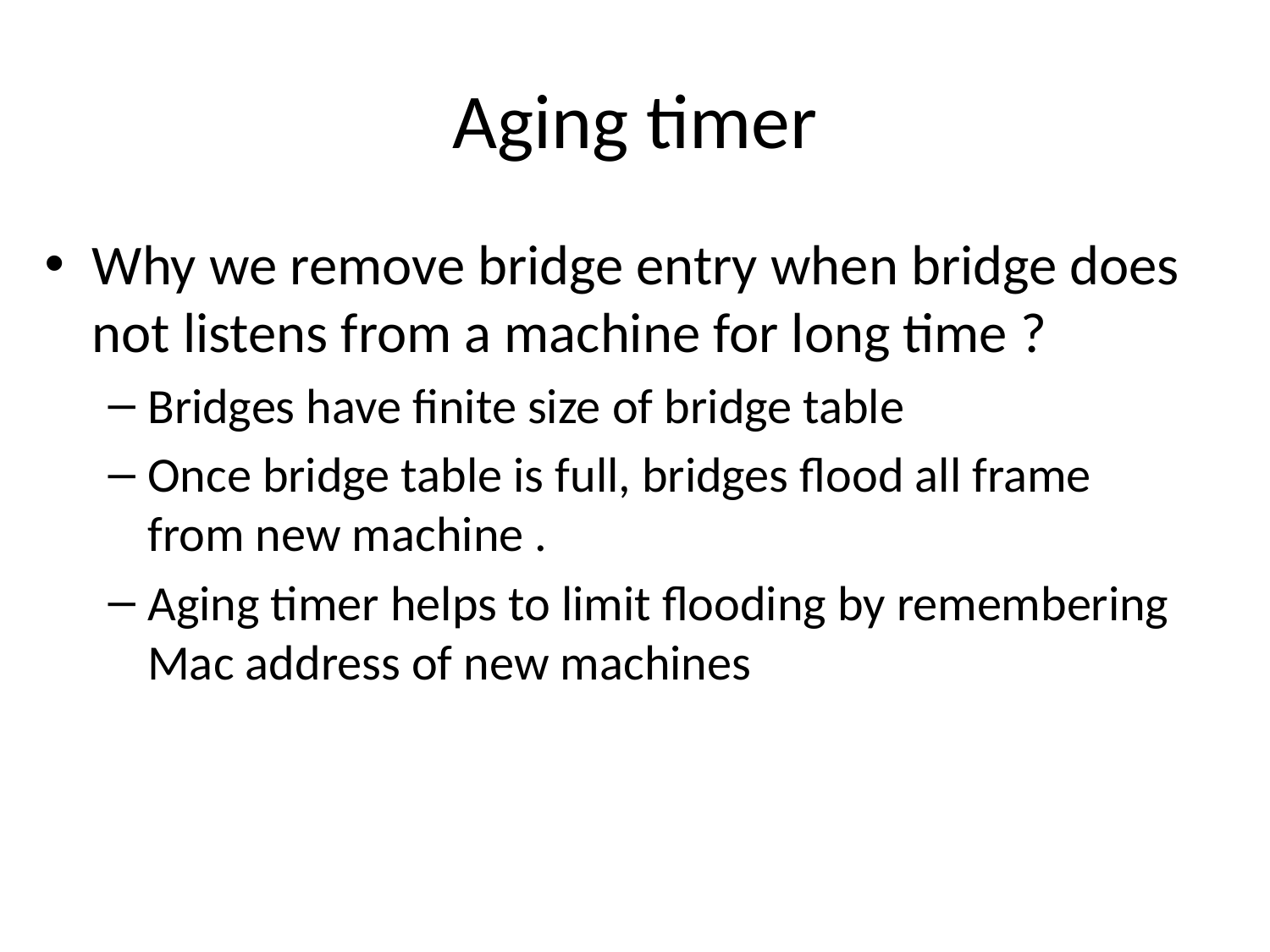

# Aging timer
Why we remove bridge entry when bridge does not listens from a machine for long time ?
Bridges have finite size of bridge table
Once bridge table is full, bridges flood all frame from new machine .
Aging timer helps to limit flooding by remembering  Mac address of new machines